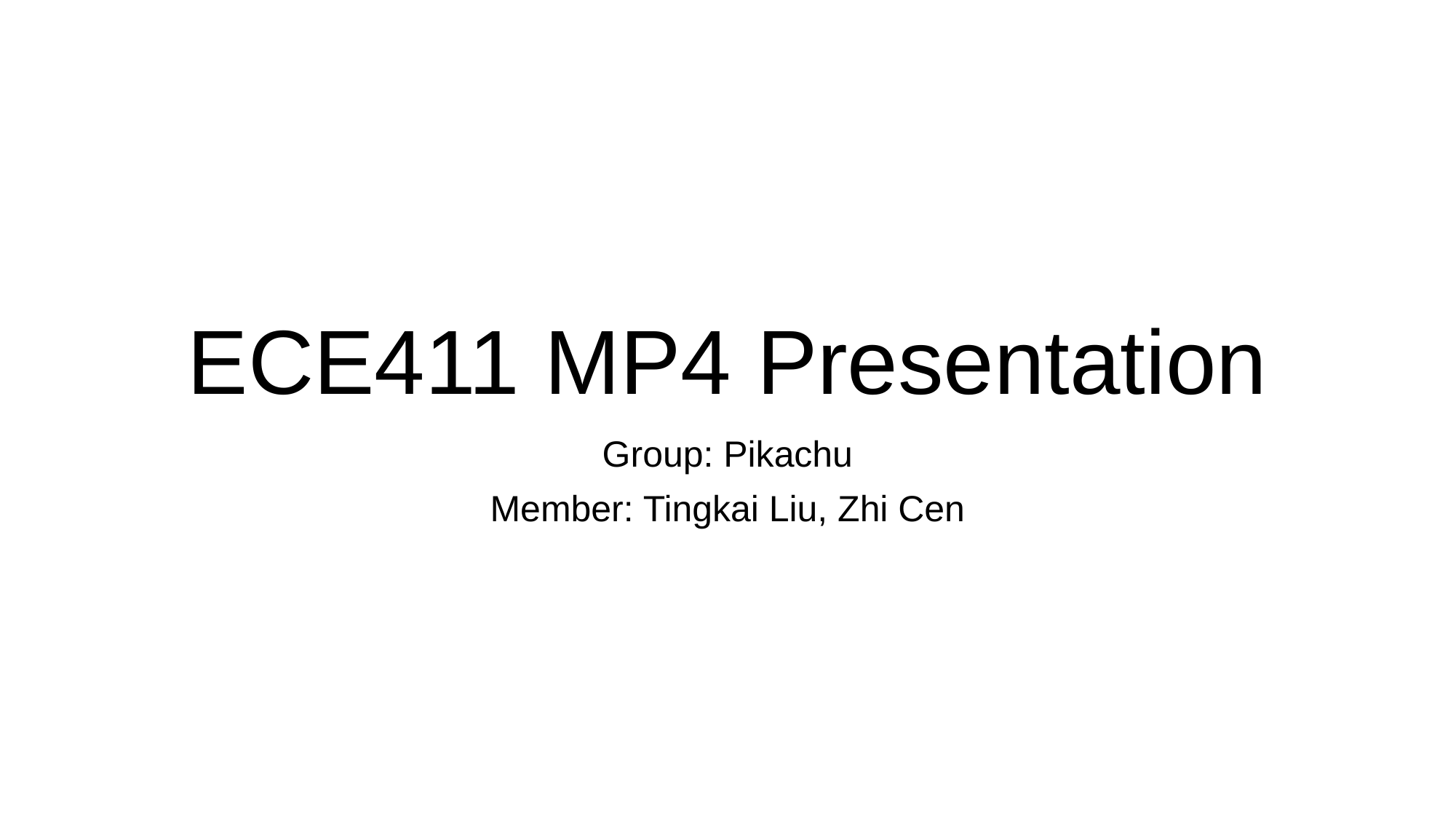

# ECE411 MP4 Presentation
Group: Pikachu
Member: Tingkai Liu, Zhi Cen